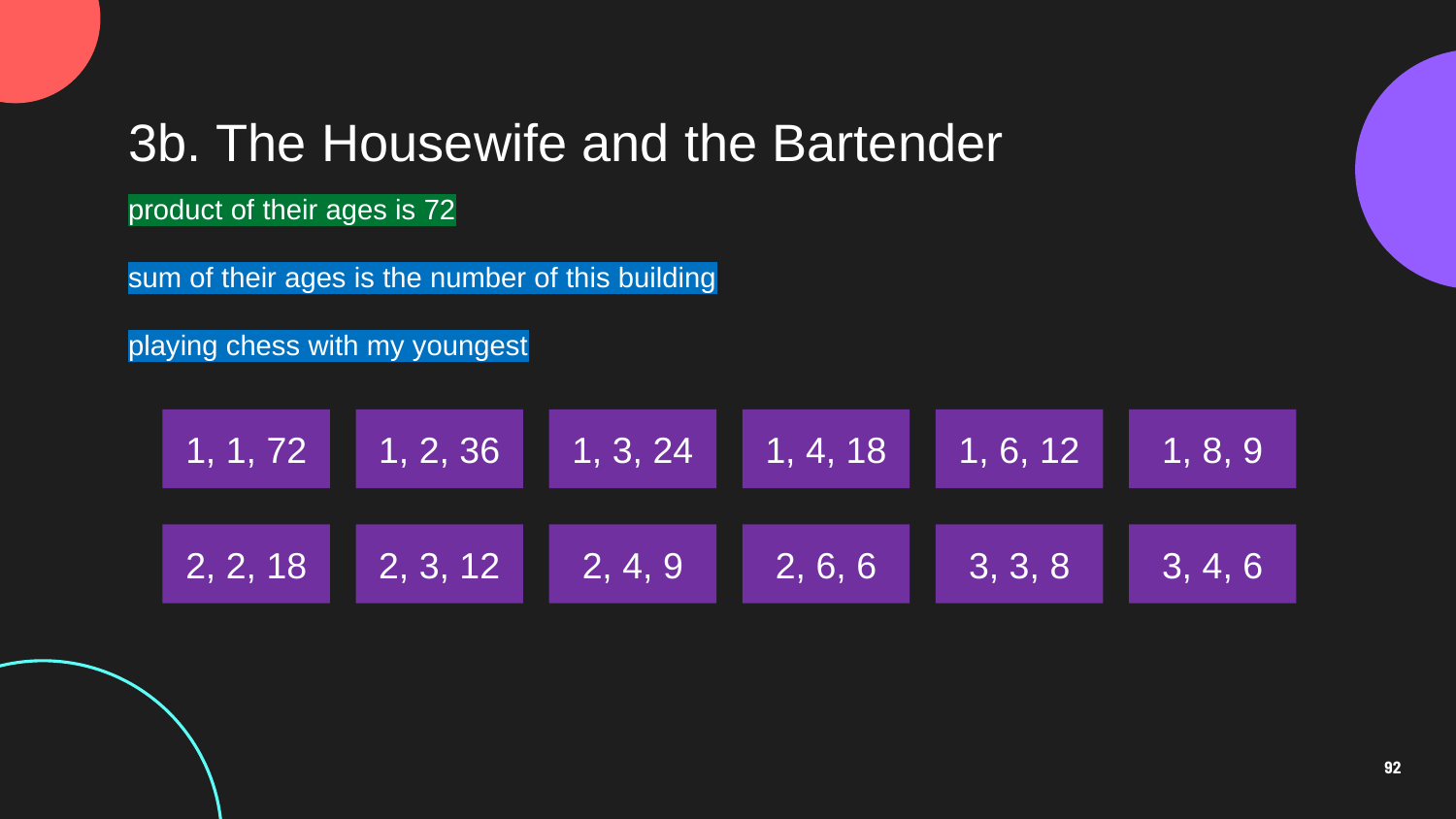

3b. The Housewife and the Bartender
product of their ages is 72

sum of their ages is the number of this building

playing chess with my youngest
1, 6, 12
1, 8, 9
1, 3, 24
1, 4, 18
1, 1, 72
1, 2, 36
3, 4, 6
2, 4, 9
2, 6, 6
3, 3, 8
2, 3, 12
2, 2, 18
92